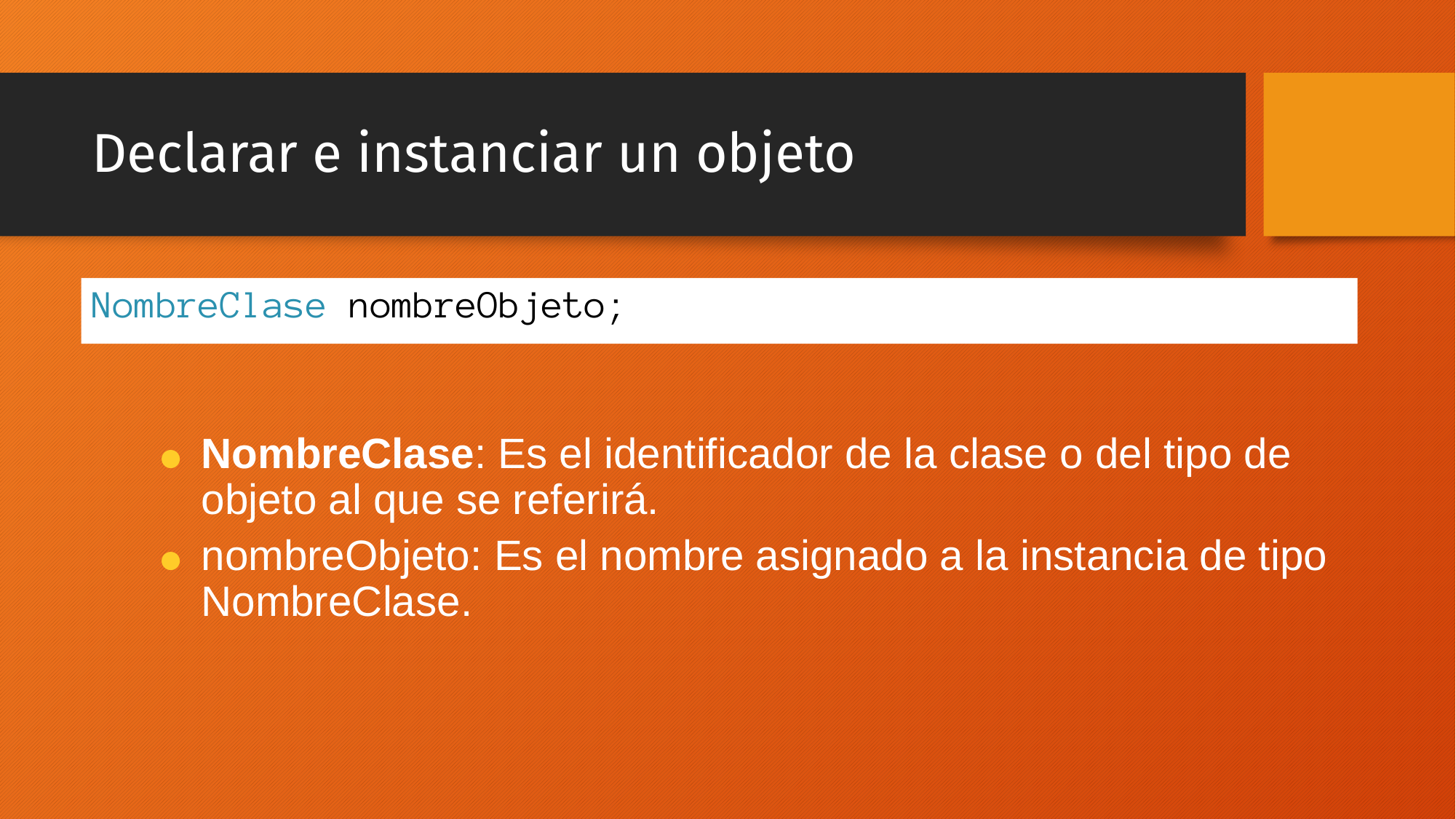

# Declarar e instanciar un objeto
NombreClase nombreObjeto;
NombreClase: Es el identificador de la clase o del tipo de objeto al que se referirá.
nombreObjeto: Es el nombre asignado a la instancia de tipo NombreClase.